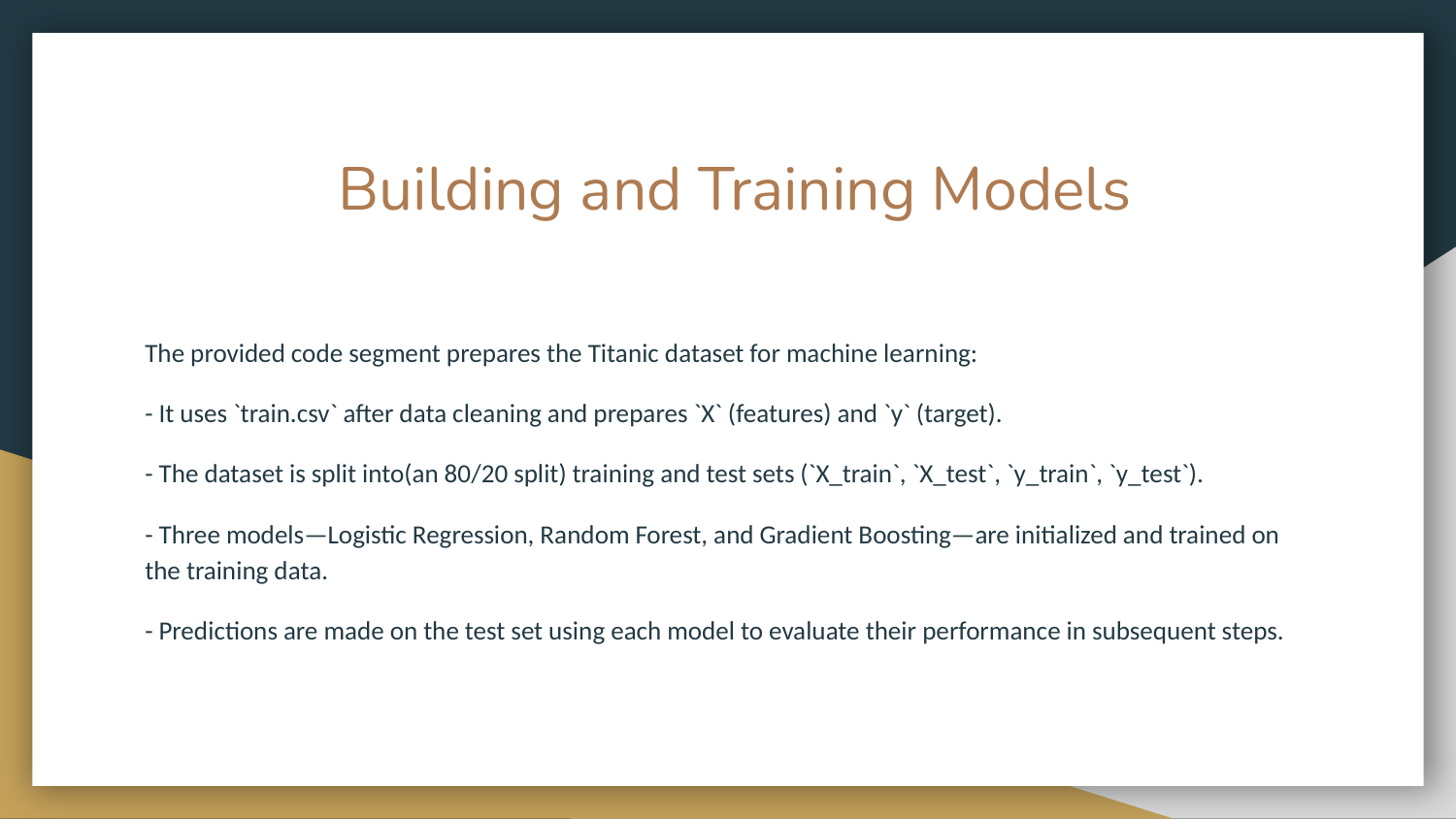

# Building and Training Models
The provided code segment prepares the Titanic dataset for machine learning:
- It uses `train.csv` after data cleaning and prepares `X` (features) and `y` (target).
- The dataset is split into(an 80/20 split) training and test sets (`X_train`, `X_test`, `y_train`, `y_test`).
- Three models—Logistic Regression, Random Forest, and Gradient Boosting—are initialized and trained on the training data.
- Predictions are made on the test set using each model to evaluate their performance in subsequent steps.